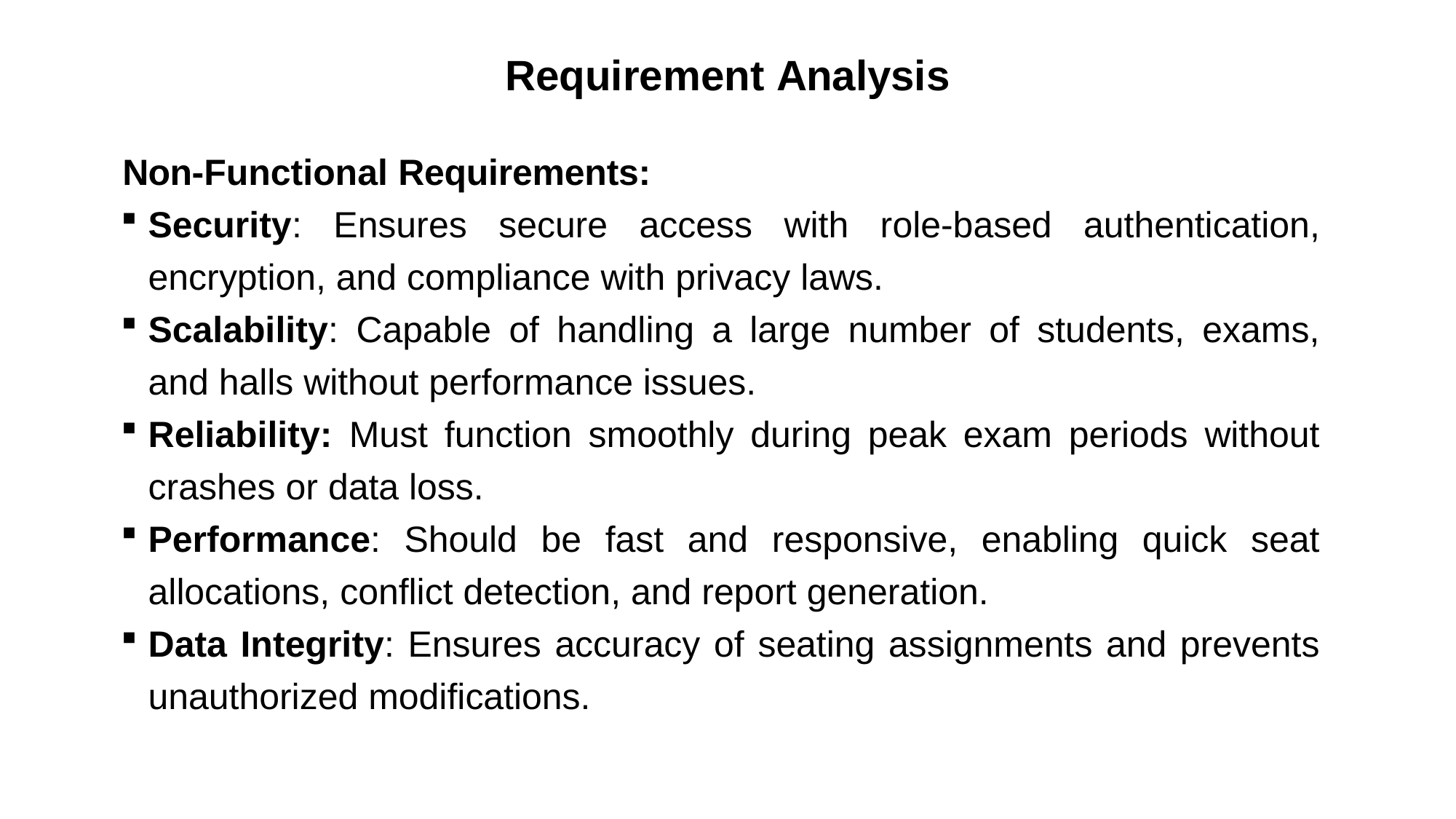

# Requirement Analysis
Non-Functional Requirements:
Security: Ensures secure access with role-based authentication, encryption, and compliance with privacy laws.
Scalability: Capable of handling a large number of students, exams, and halls without performance issues.
Reliability: Must function smoothly during peak exam periods without crashes or data loss.
Performance: Should be fast and responsive, enabling quick seat allocations, conflict detection, and report generation.
Data Integrity: Ensures accuracy of seating assignments and prevents unauthorized modifications.